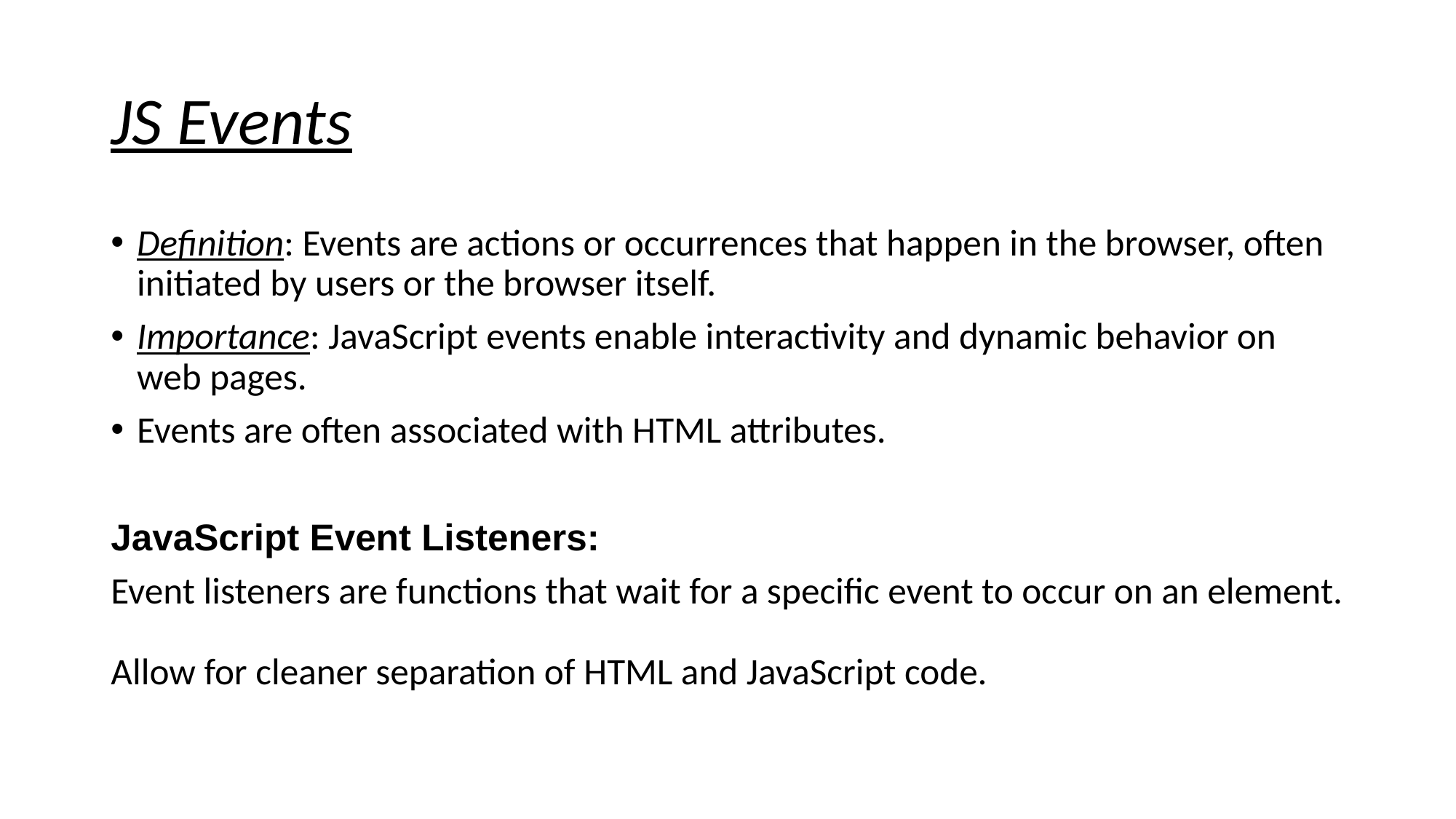

# JS Events
Definition: Events are actions or occurrences that happen in the browser, often initiated by users or the browser itself.
Importance: JavaScript events enable interactivity and dynamic behavior on web pages.
Events are often associated with HTML attributes.

JavaScript Event Listeners:
Event listeners are functions that wait for a specific event to occur on an element.
Allow for cleaner separation of HTML and JavaScript code.